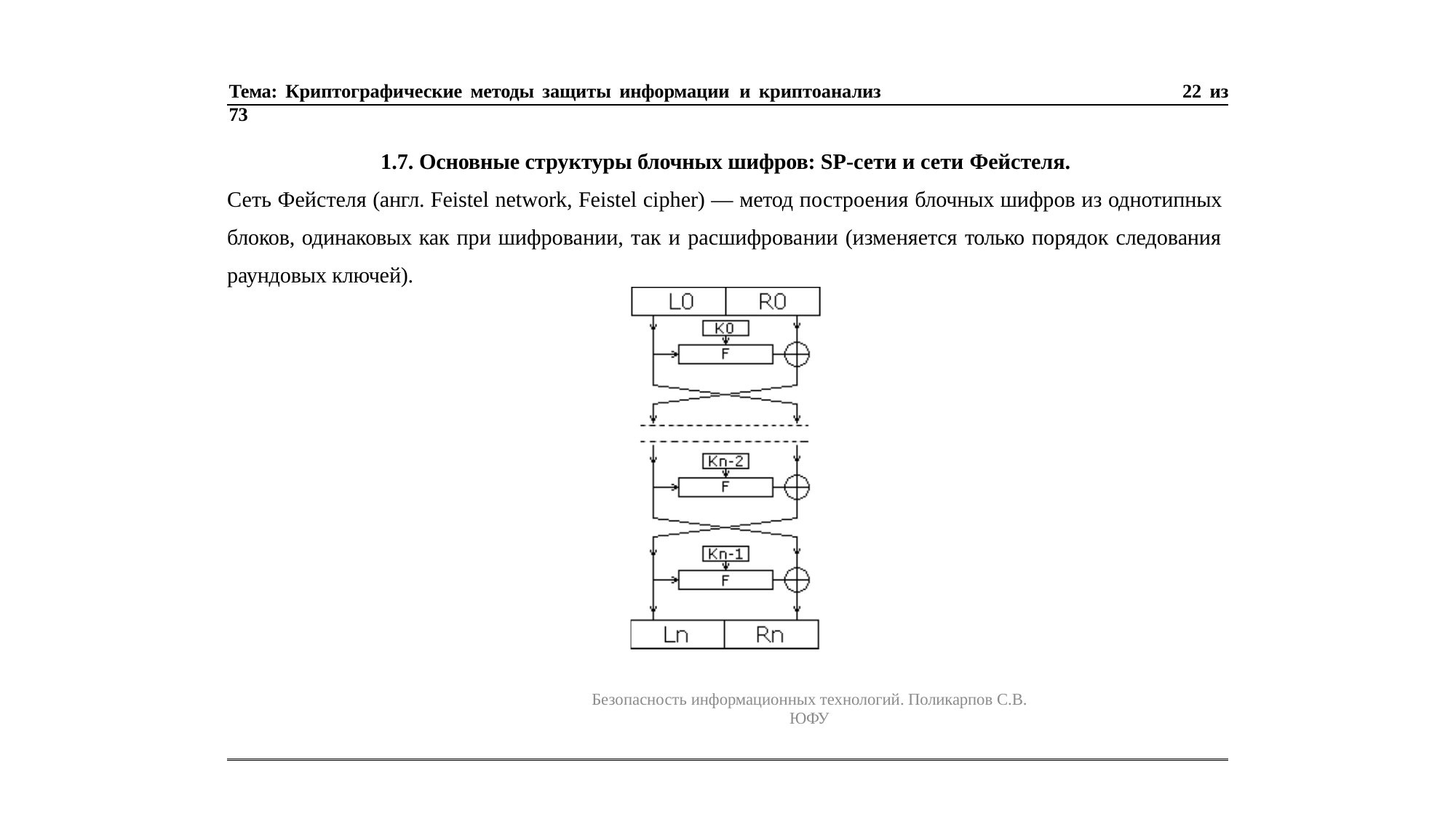

Тема: Криптографические методы защиты информации и криптоанализ	22 из 73

1.7. Основные структуры блочных шифров: SP-сети и сети Фейстеля.
Сеть Фейстеля (англ. Feistel network, Feistel cipher) — метод построения блочных шифров из однотипных  блоков, одинаковых как при шифровании, так и расшифровании (изменяется только порядок следования  раундовых ключей).

Безопасность информационных технологий. Поликарпов С.В. ЮФУ